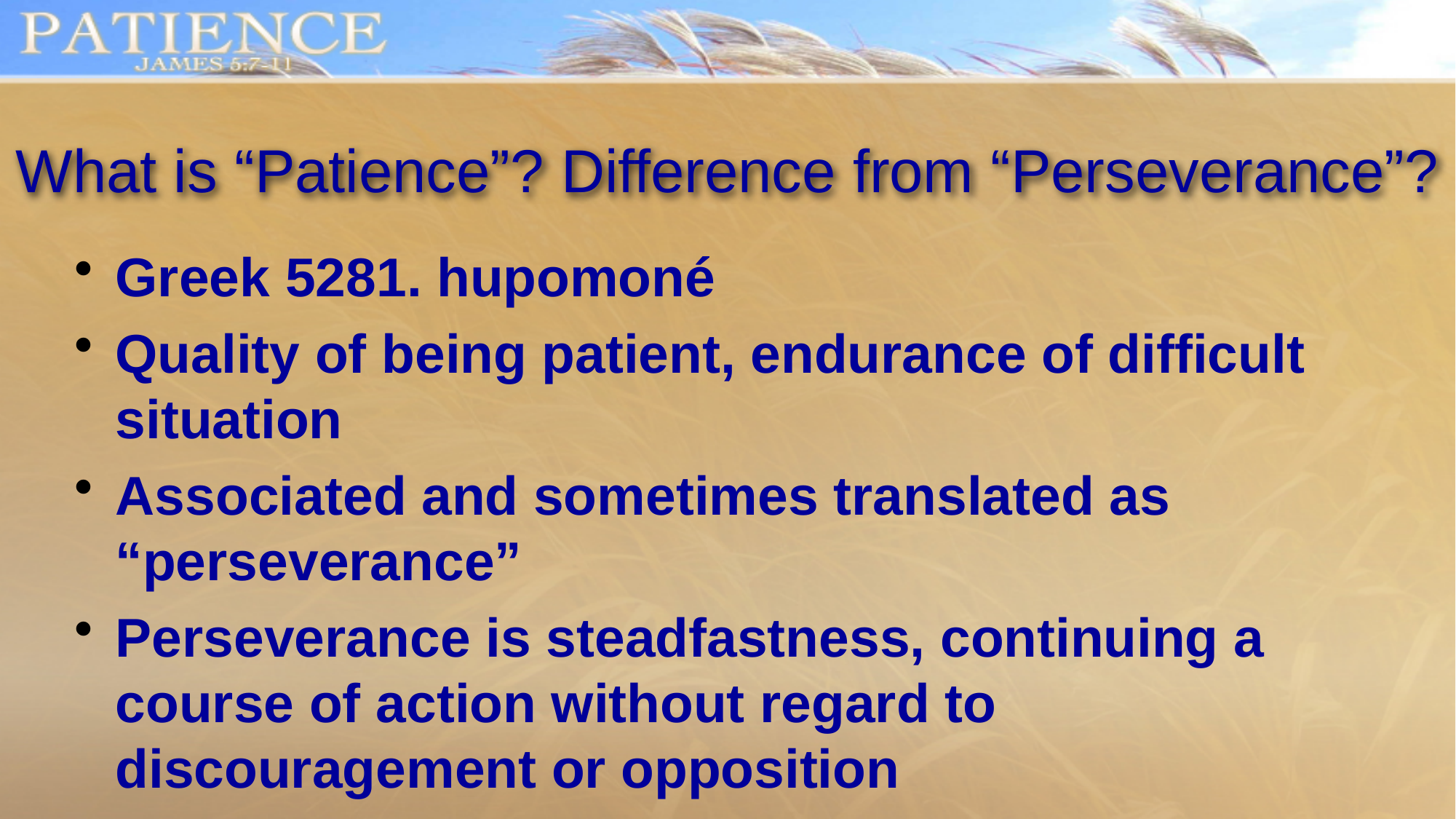

# What is “Patience”? Difference from “Perseverance”?
Greek 5281. hupomoné
Quality of being patient, endurance of difficult situation
Associated and sometimes translated as “perseverance”
Perseverance is steadfastness, continuing a course of action without regard to discouragement or opposition